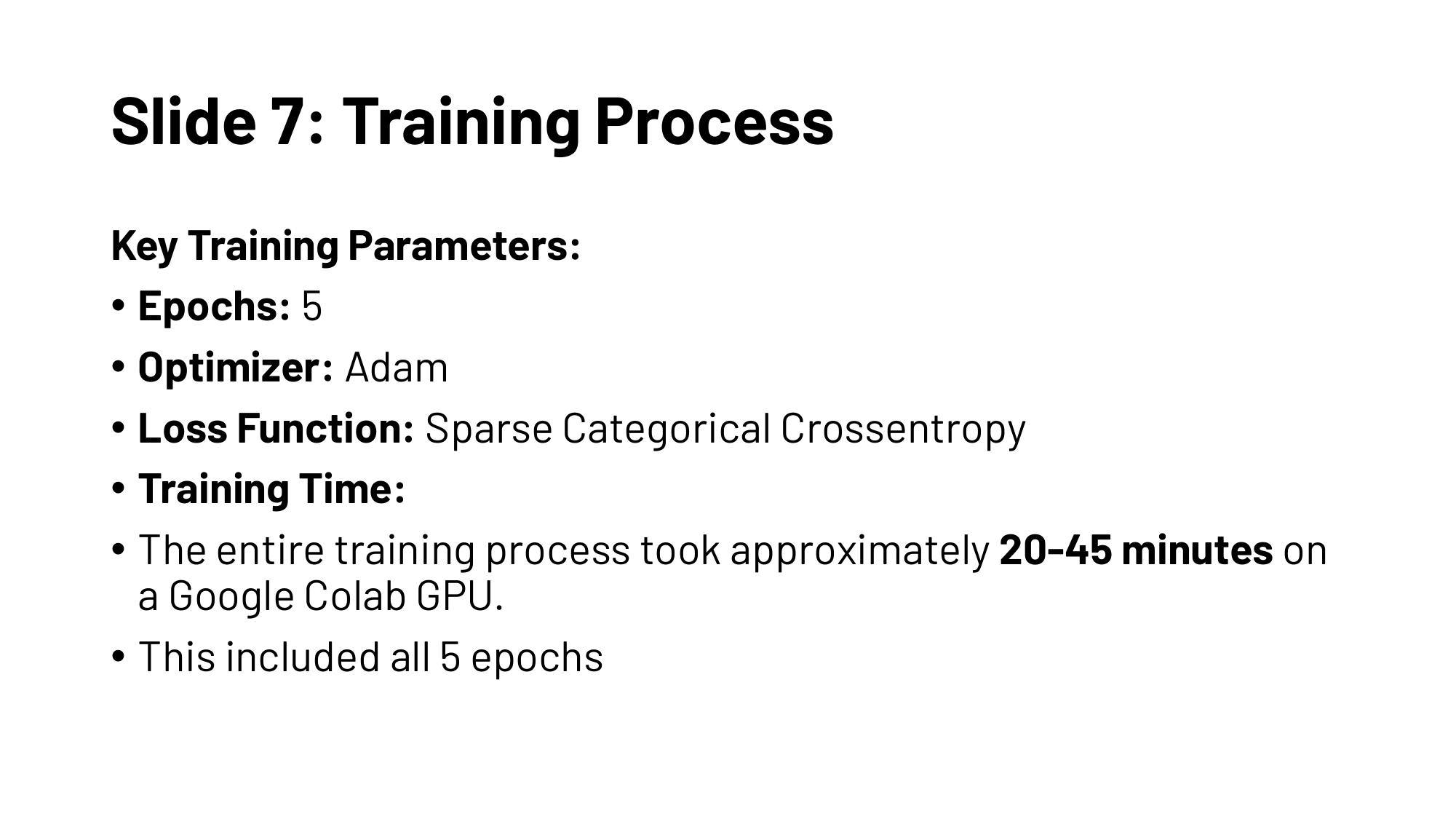

# Slide 7: Training Process
Key Training Parameters:
Epochs: 5
Optimizer: Adam
Loss Function: Sparse Categorical Crossentropy
Training Time:
The entire training process took approximately 20-45 minutes on a Google Colab GPU.
This included all 5 epochs